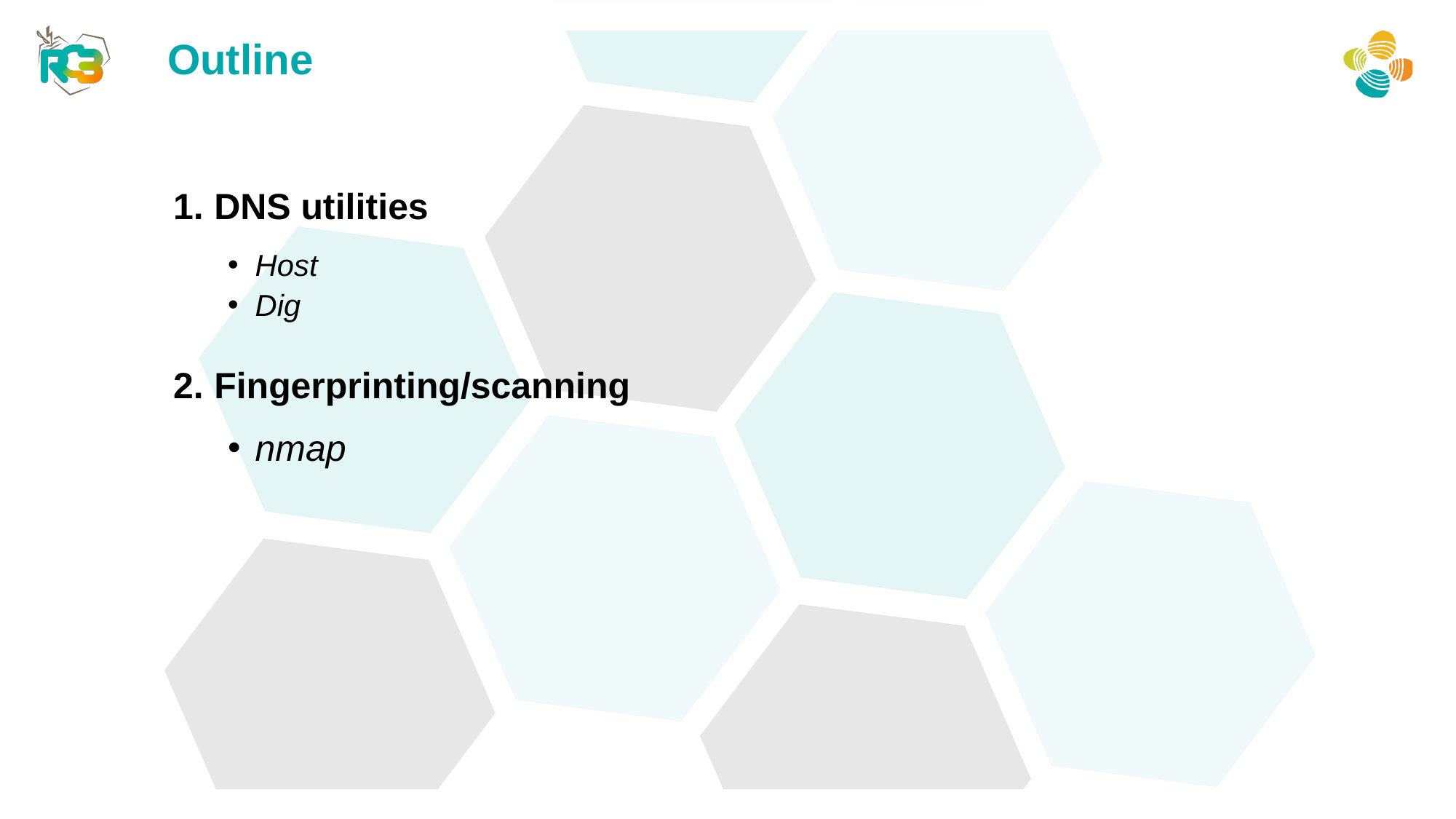

Outline
DNS utilities
Host
Dig

Fingerprinting/scanning
nmap